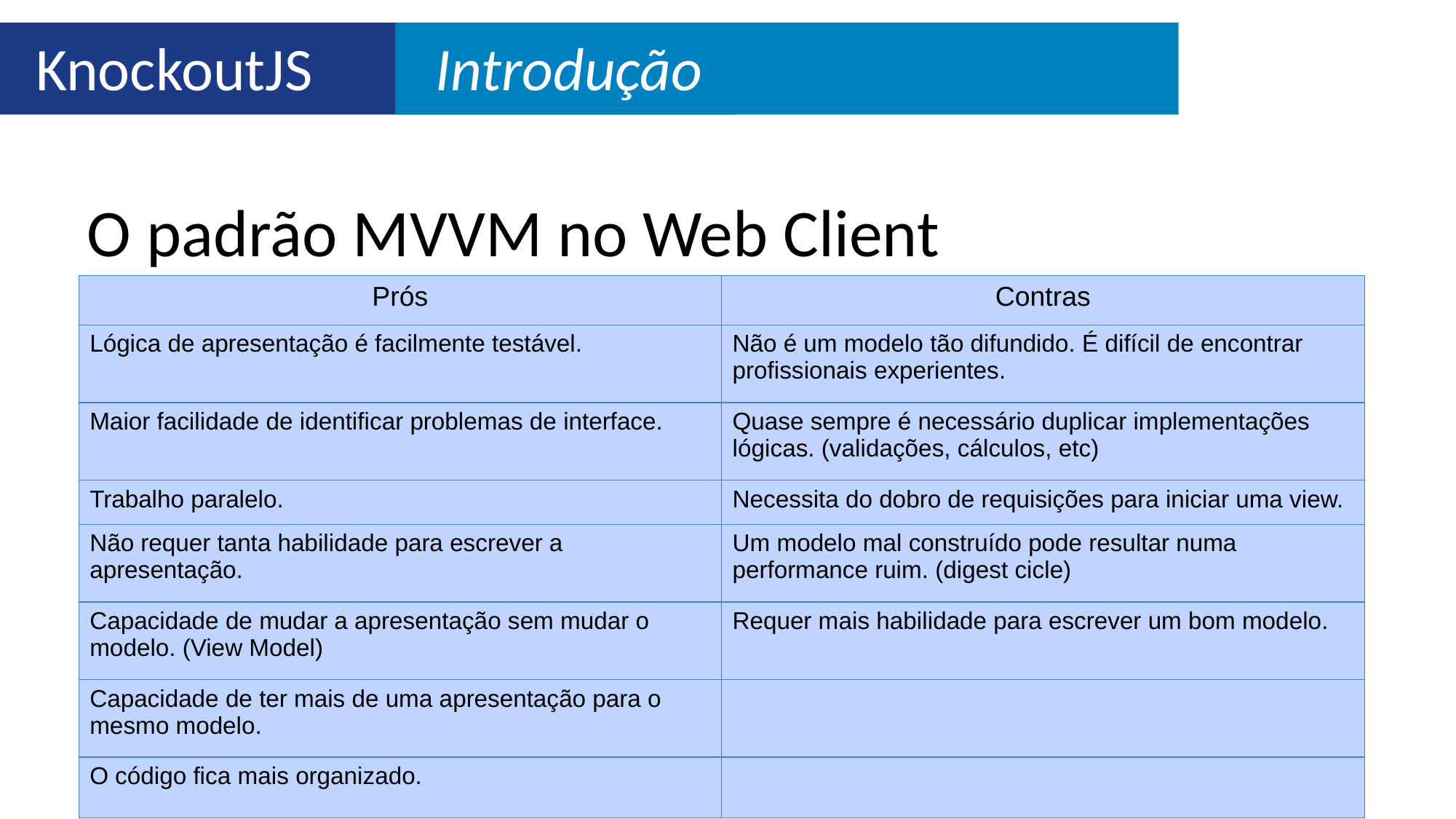

KnockoutJS         Introdução
O padrão MVVM no Web Client
| Prós | Contras |
| --- | --- |
| Lógica de apresentação é facilmente testável. | Não é um modelo tão difundido. É difícil de encontrar profissionais experientes. |
| Maior facilidade de identificar problemas de interface. | Quase sempre é necessário duplicar implementações lógicas. (validações, cálculos, etc) |
| Trabalho paralelo. | Necessita do dobro de requisições para iniciar uma view. |
| Não requer tanta habilidade para escrever a apresentação. | Um modelo mal construído pode resultar numa performance ruim. (digest cicle) |
| Capacidade de mudar a apresentação sem mudar o modelo. (View Model) | Requer mais habilidade para escrever um bom modelo. |
| Capacidade de ter mais de uma apresentação para o mesmo modelo. |  |
| O código fica mais organizado. |  |